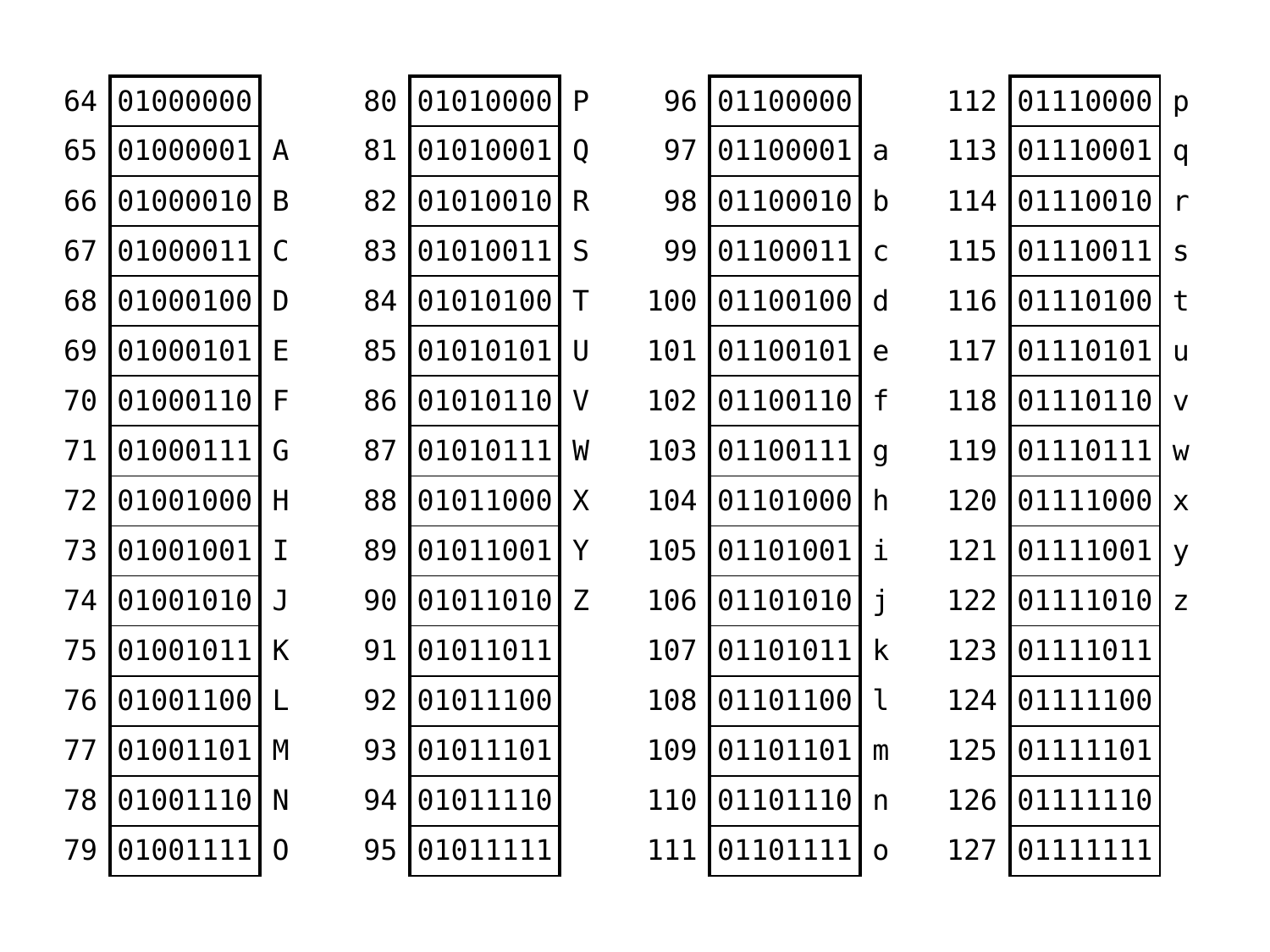

| 64 | 01000000 |  | 80 | 01010000 | P | 96 | 01100000 |  | 112 | 01110000 | p |
| --- | --- | --- | --- | --- | --- | --- | --- | --- | --- | --- | --- |
| 65 | 01000001 | A | 81 | 01010001 | Q | 97 | 01100001 | a | 113 | 01110001 | q |
| 66 | 01000010 | B | 82 | 01010010 | R | 98 | 01100010 | b | 114 | 01110010 | r |
| 67 | 01000011 | C | 83 | 01010011 | S | 99 | 01100011 | c | 115 | 01110011 | s |
| 68 | 01000100 | D | 84 | 01010100 | T | 100 | 01100100 | d | 116 | 01110100 | t |
| 69 | 01000101 | E | 85 | 01010101 | U | 101 | 01100101 | e | 117 | 01110101 | u |
| 70 | 01000110 | F | 86 | 01010110 | V | 102 | 01100110 | f | 118 | 01110110 | v |
| 71 | 01000111 | G | 87 | 01010111 | W | 103 | 01100111 | g | 119 | 01110111 | w |
| 72 | 01001000 | H | 88 | 01011000 | X | 104 | 01101000 | h | 120 | 01111000 | x |
| 73 | 01001001 | I | 89 | 01011001 | Y | 105 | 01101001 | i | 121 | 01111001 | y |
| 74 | 01001010 | J | 90 | 01011010 | Z | 106 | 01101010 | j | 122 | 01111010 | z |
| 75 | 01001011 | K | 91 | 01011011 |  | 107 | 01101011 | k | 123 | 01111011 |  |
| 76 | 01001100 | L | 92 | 01011100 |  | 108 | 01101100 | l | 124 | 01111100 |  |
| 77 | 01001101 | M | 93 | 01011101 |  | 109 | 01101101 | m | 125 | 01111101 |  |
| 78 | 01001110 | N | 94 | 01011110 |  | 110 | 01101110 | n | 126 | 01111110 |  |
| 79 | 01001111 | O | 95 | 01011111 |  | 111 | 01101111 | o | 127 | 01111111 |  |